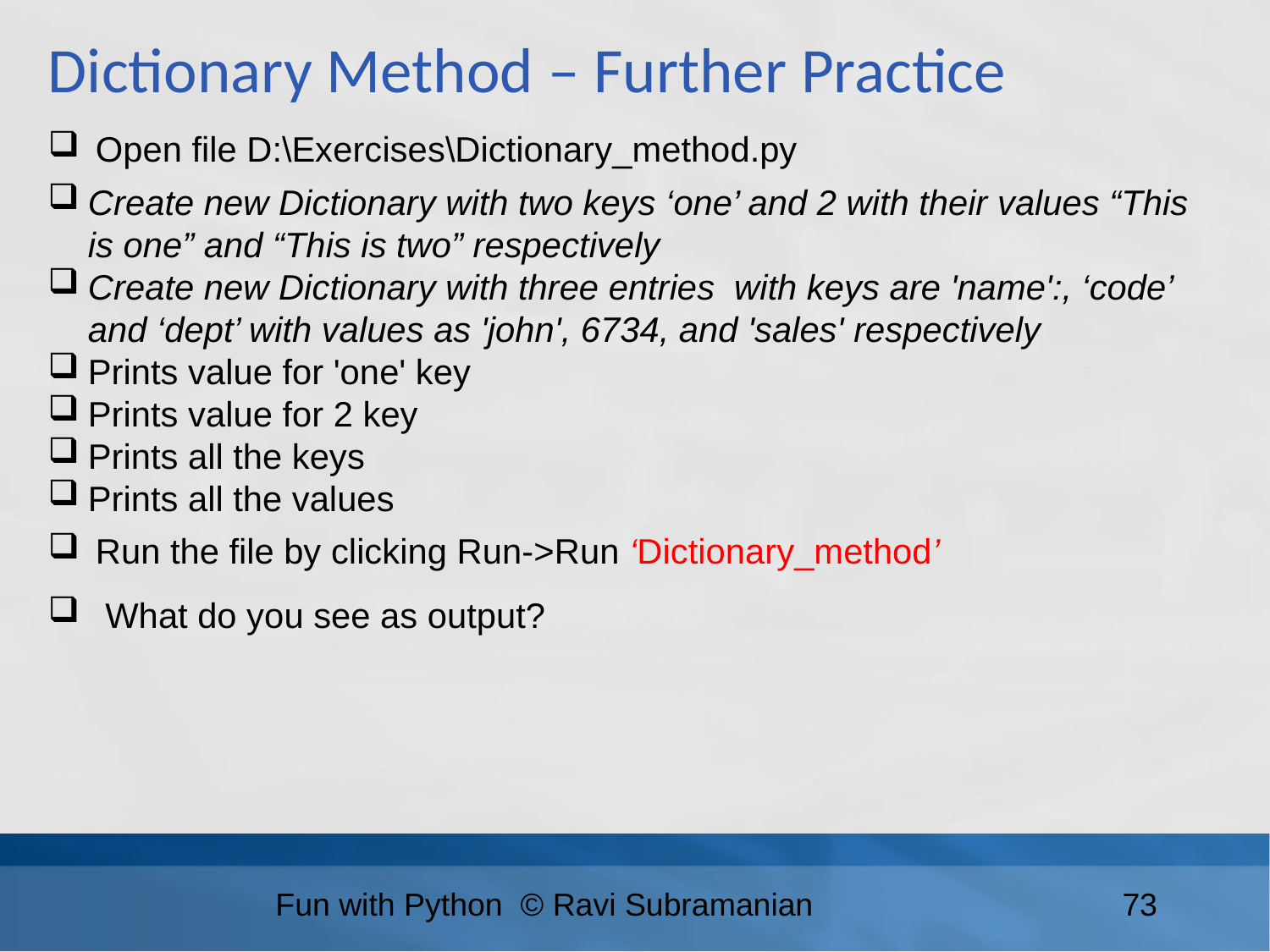

Dictionary Method – Further Practice
Open file D:\Exercises\Dictionary_method.py
Create new Dictionary with two keys ‘one’ and 2 with their values “This is one” and “This is two” respectively
Create new Dictionary with three entries  with keys are 'name':, ‘code’  and ‘dept’ with values as 'john', 6734, and 'sales' respectively
Prints value for 'one' key
Prints value for 2 key
Prints all the keys
Prints all the values
Run the file by clicking Run->Run ‘Dictionary_method’
 What do you see as output?